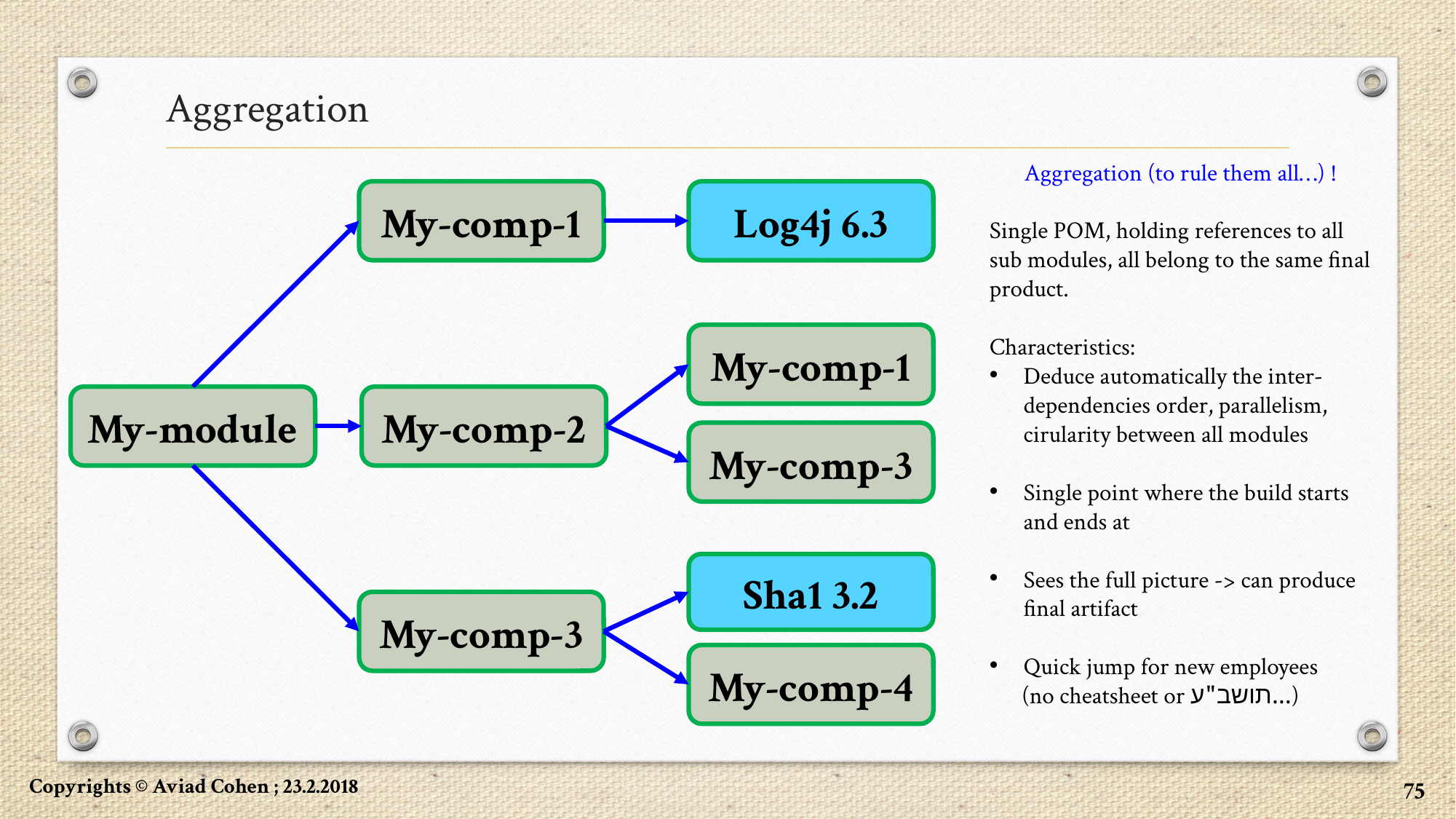

# Aggregation
Aggregation (to rule them all…) !

Single POM, holding references to all sub modules, all belong to the same final product.

Characteristics:
Deduce automatically the inter-dependencies order, parallelism, cirularity between all modules

Single point where the build starts and ends at

Sees the full picture -> can produce final artifact

Quick jump for new employees
(no cheatsheet or תושב"ע…)
My-comp-1
Log4j 6.3
My-comp-1
My-module
My-comp-2
My-comp-3
Sha1 3.2
My-comp-3
My-comp-4
Copyrights © Aviad Cohen ; 23.2.2018
75